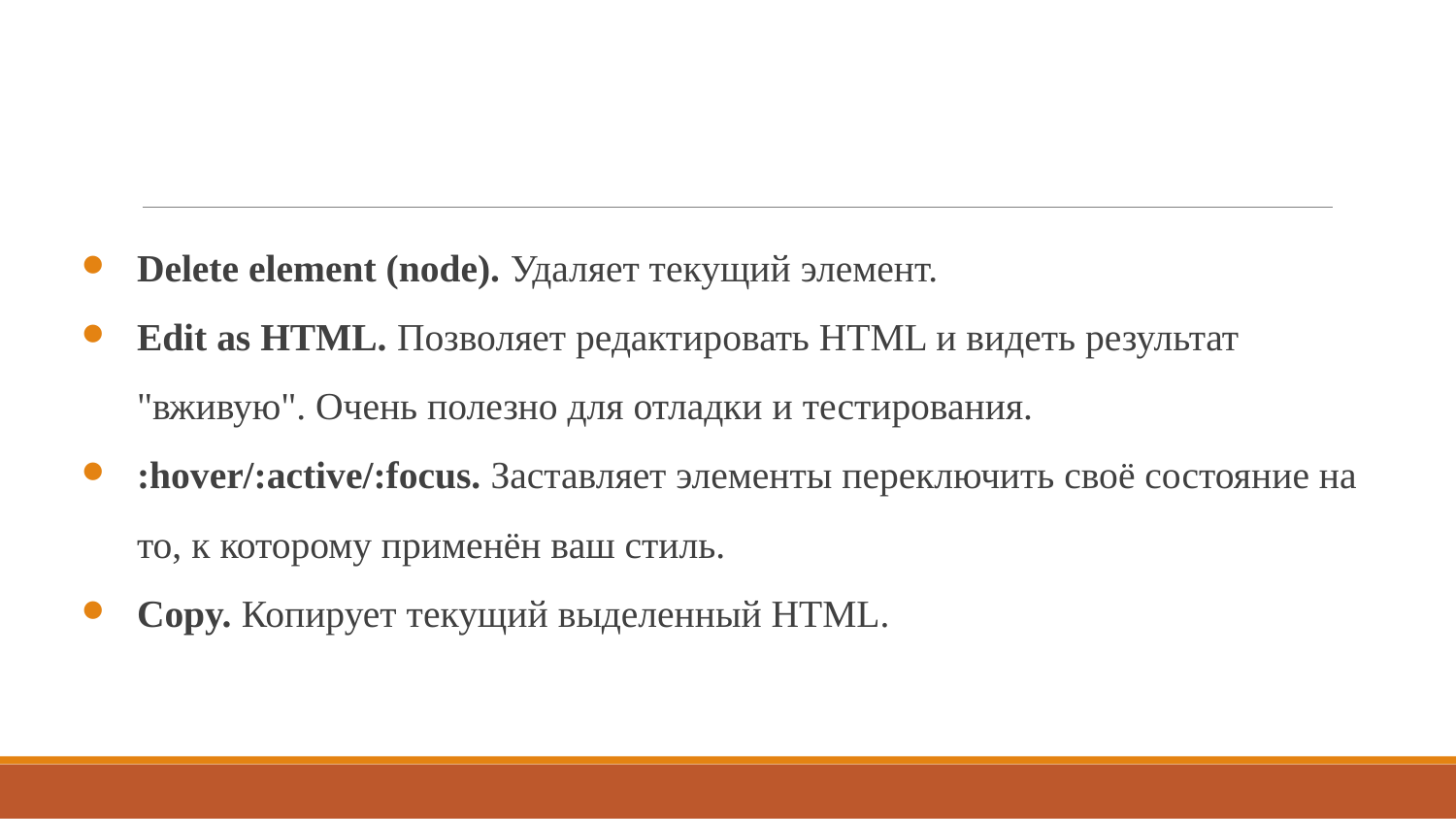

Delete element (node). Удаляет текущий элемент.
Edit as HTML. Позволяет редактировать HTML и видеть результат "вживую". Очень полезно для отладки и тестирования.
:hover/:active/:focus. Заставляет элементы переключить своё состояние на то, к которому применён ваш стиль.
Сopy. Копирует текущий выделенный HTML.